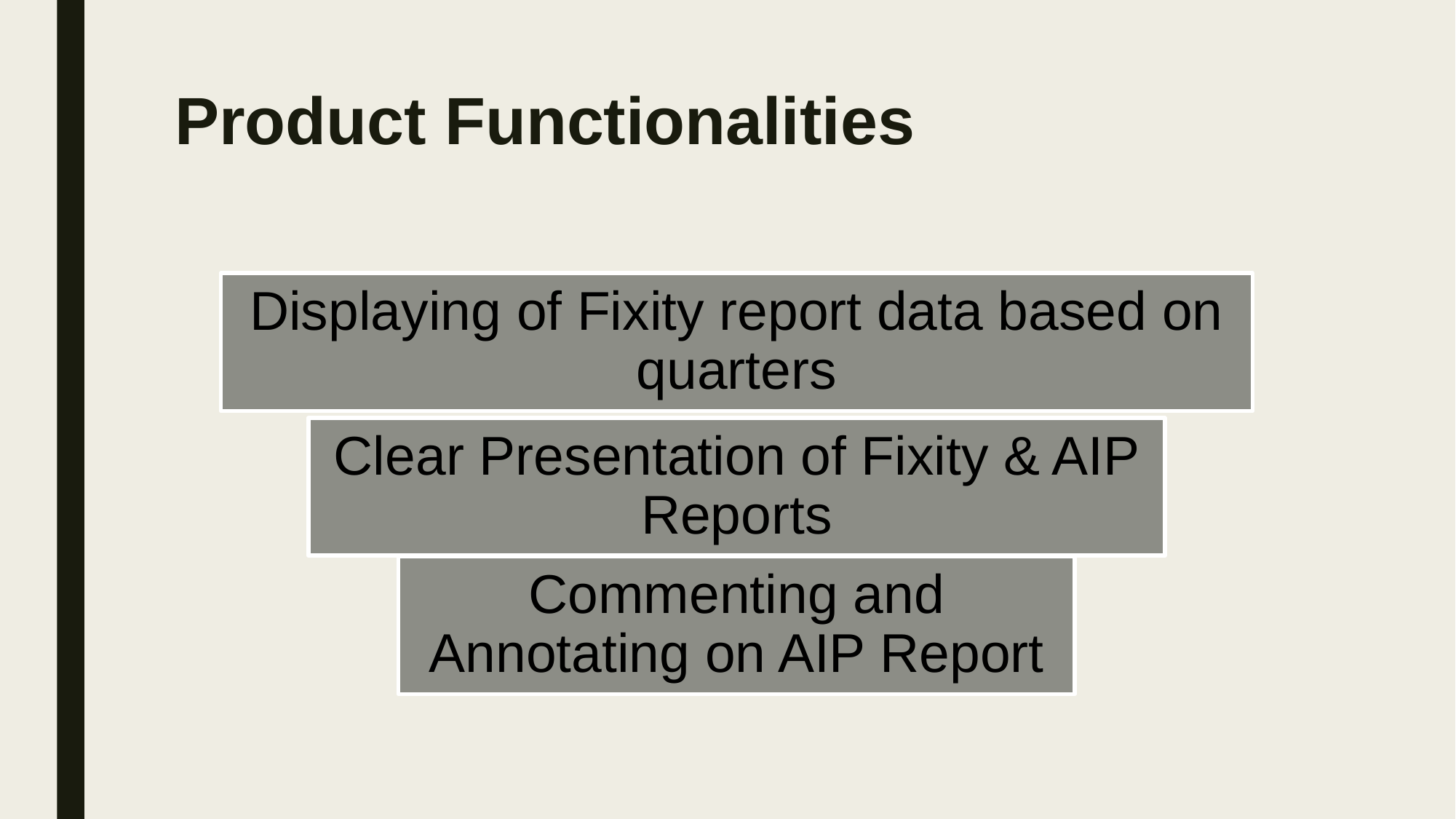

# Product Functionalities
Displaying of Fixity report data based on quarters
Clear Presentation of Fixity & AIP Reports
Commenting and Annotating on AIP Report